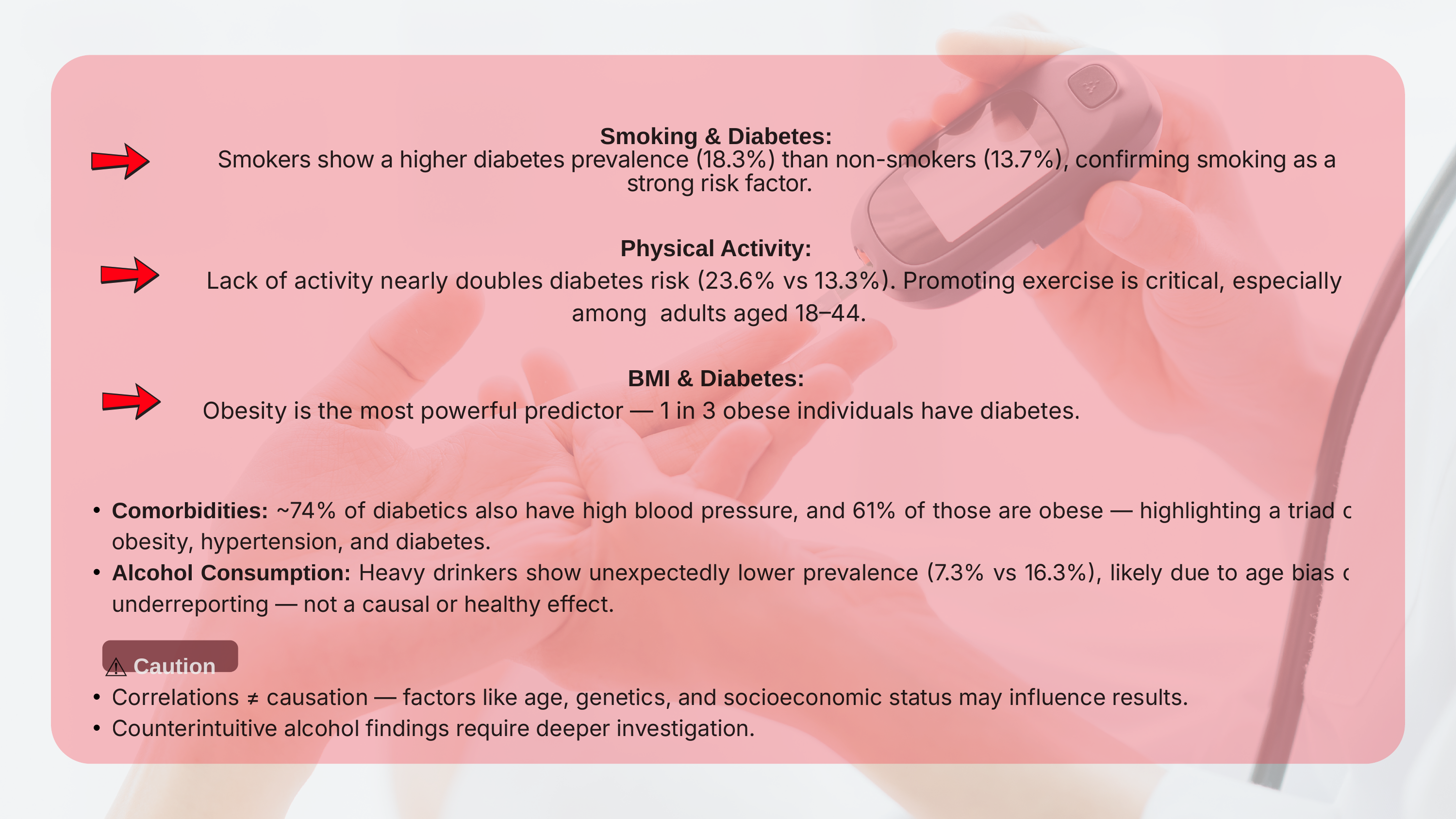

Smoking & Diabetes:
                   Smokers show a higher diabetes prevalence (18.3%) than non-smokers (13.7%), confirming smoking as a strong risk factor.

Physical Activity:
                 Lack of activity nearly doubles diabetes risk (23.6% vs 13.3%). Promoting exercise is critical, especially among  adults aged 18–44.

BMI & Diabetes:
                    Obesity is the most powerful predictor — 1 in 3 obese individuals have diabetes.

Comorbidities: ~74% of diabetics also have high blood pressure, and 61% of those are obese — highlighting a triad of obesity, hypertension, and diabetes.
Alcohol Consumption: Heavy drinkers show unexpectedly lower prevalence (7.3% vs 16.3%), likely due to age bias or underreporting — not a causal or healthy effect.

     ⚠️ Caution
Correlations ≠ causation — factors like age, genetics, and socioeconomic status may influence results.
Counterintuitive alcohol findings require deeper investigation.